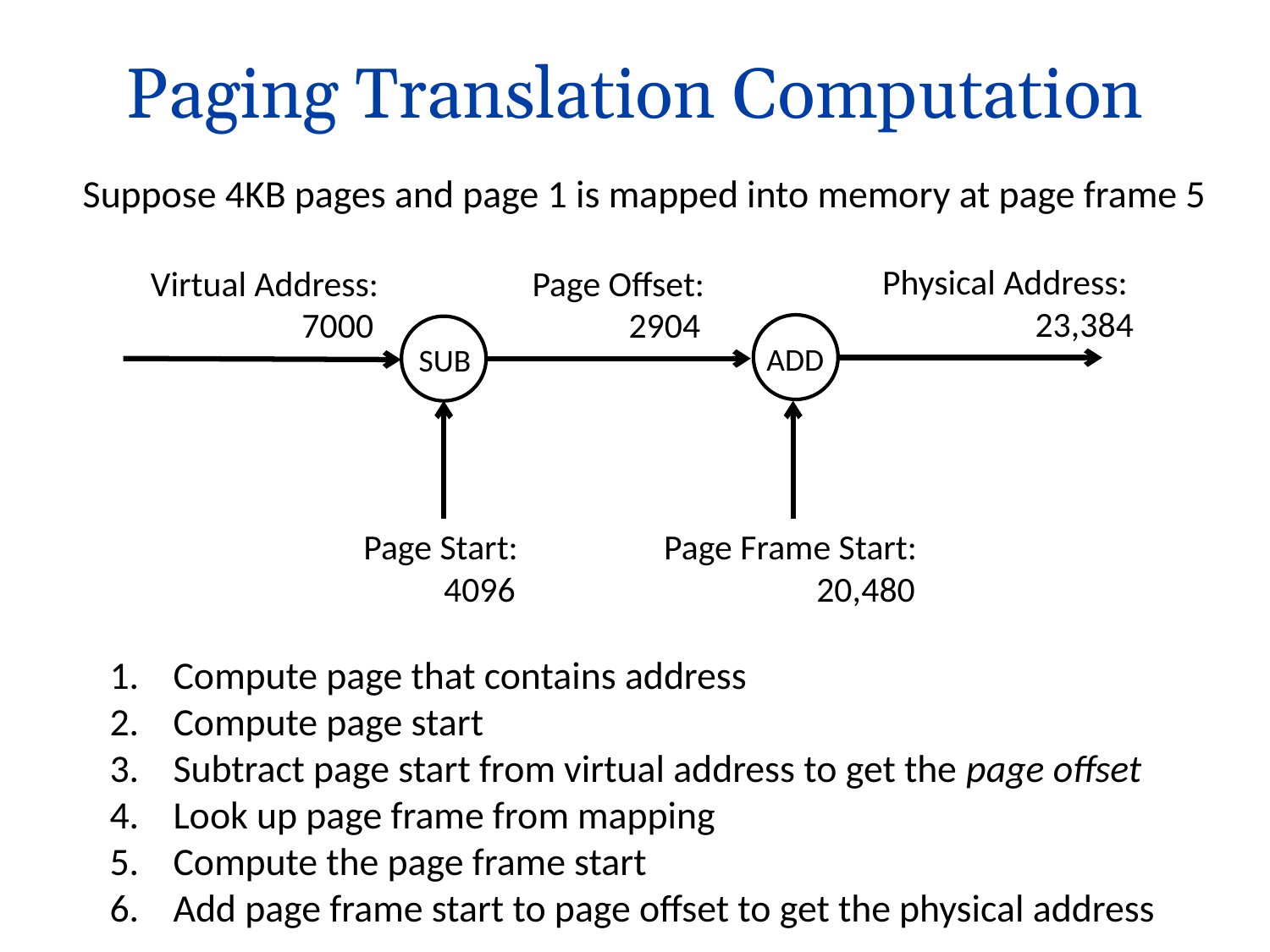

# Paging Translation Computation
Suppose 4KB pages and page 1 is mapped into memory at page frame 5
Physical Address:
                   23,384
Virtual Address:
	   7000
Page Offset:
            2904

ADD
SUB
Page Start:
          4096
Page Frame Start:
                   20,480
Compute page that contains address
Compute page start
Subtract page start from virtual address to get the page offset
Look up page frame from mapping
Compute the page frame start
Add page frame start to page offset to get the physical address